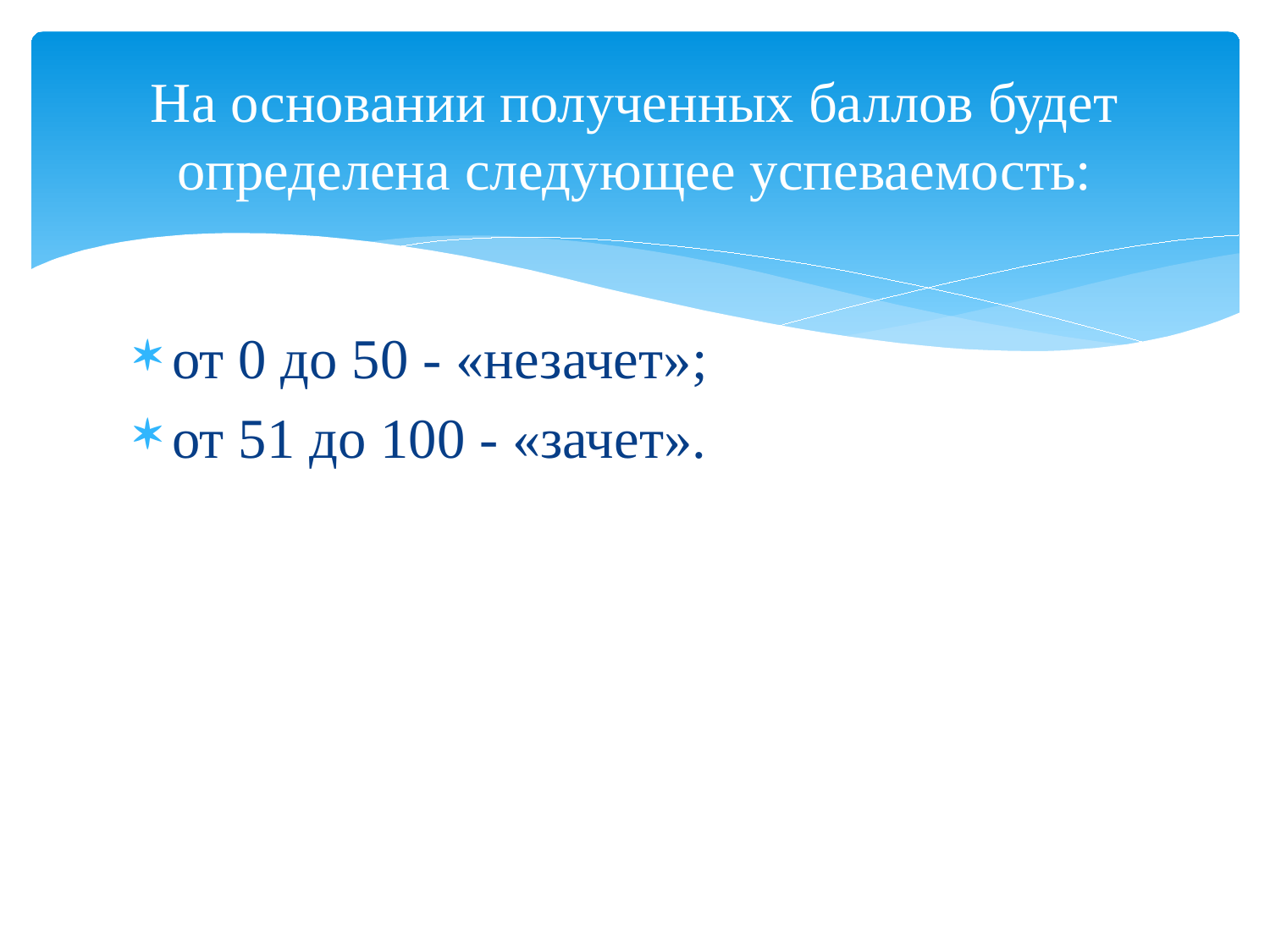

# На основании полученных баллов будет определена следующее успеваемость:
от 0 до 50 - «незачет»;
от 51 до 100 - «зачет».